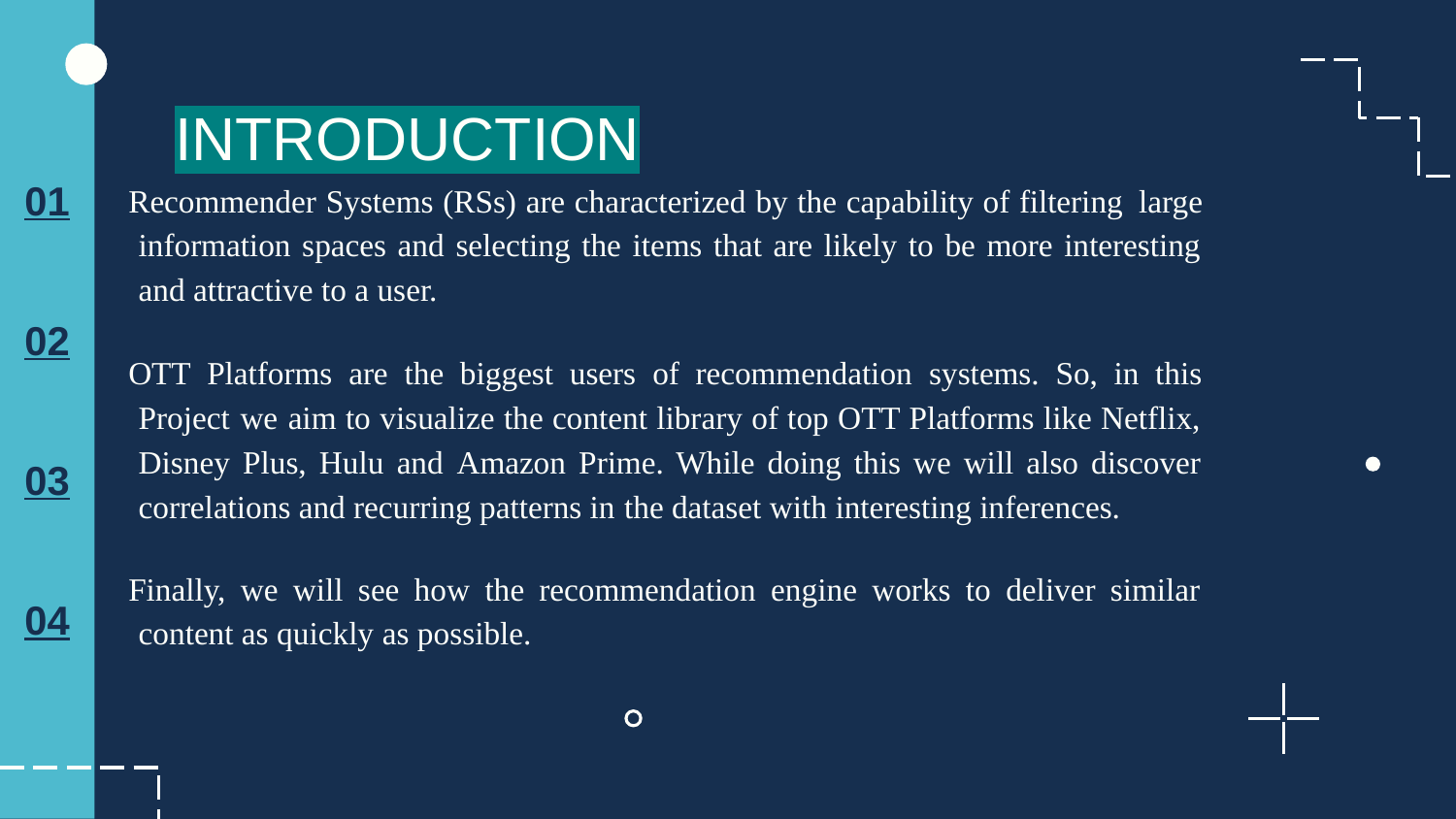

# INTRODUCTION
01
Recommender Systems (RSs) are characterized by the capability of filtering large information spaces and selecting the items that are likely to be more interesting and attractive to a user.

OTT Platforms are the biggest users of recommendation systems. So, in this Project we aim to visualize the content library of top OTT Platforms like Netflix, Disney Plus, Hulu and Amazon Prime. While doing this we will also discover correlations and recurring patterns in the dataset with interesting inferences.

Finally, we will see how the recommendation engine works to deliver similar content as quickly as possible.

02
03
04